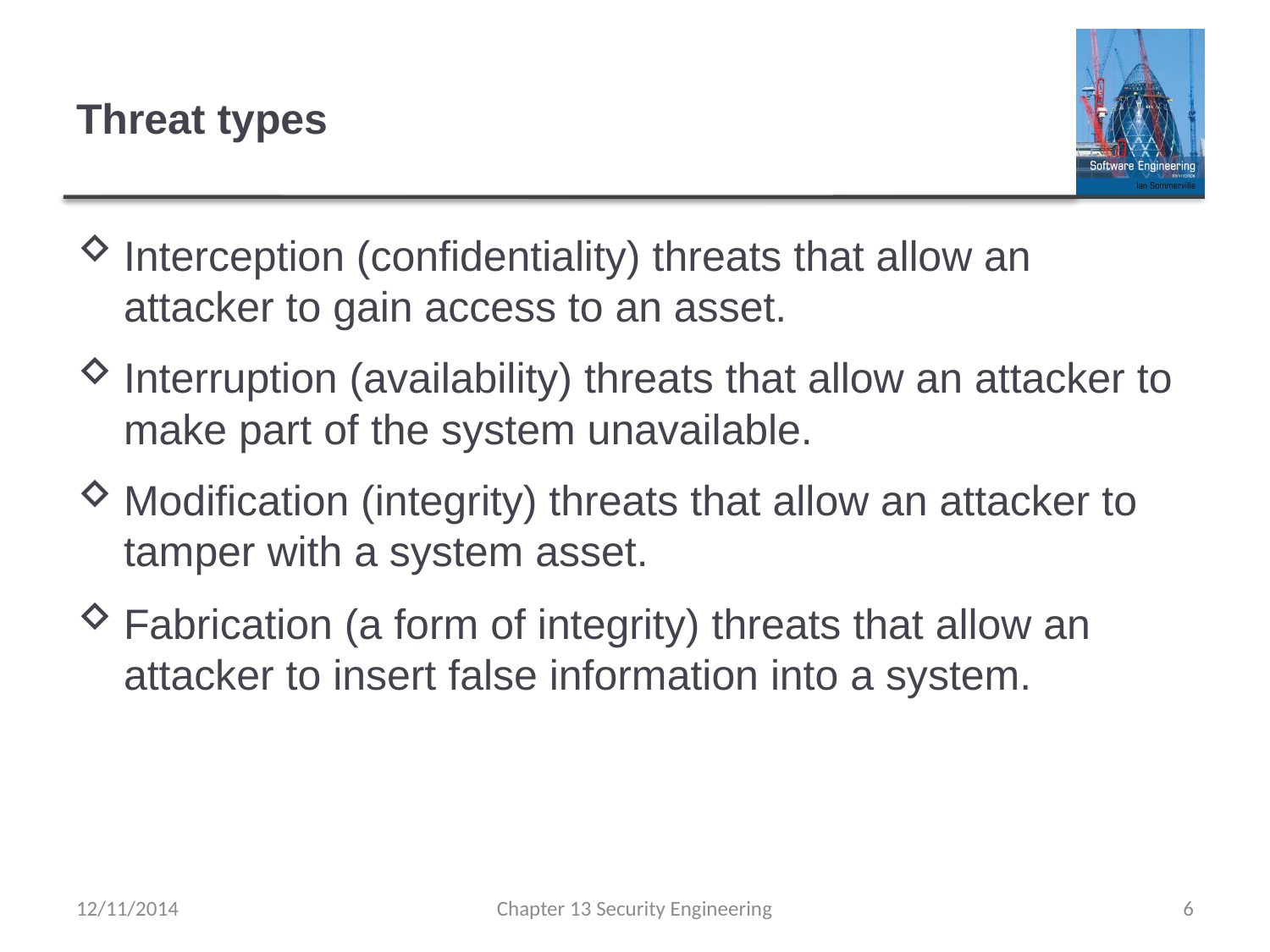

# Threat types
Interception (confidentiality) threats that allow an attacker to gain access to an asset.
Interruption (availability) threats that allow an attacker to make part of the system unavailable.
Modification (integrity) threats that allow an attacker to tamper with a system asset.
Fabrication (a form of integrity) threats that allow an attacker to insert false information into a system.

12/11/2014
Chapter 13 Security Engineering
6